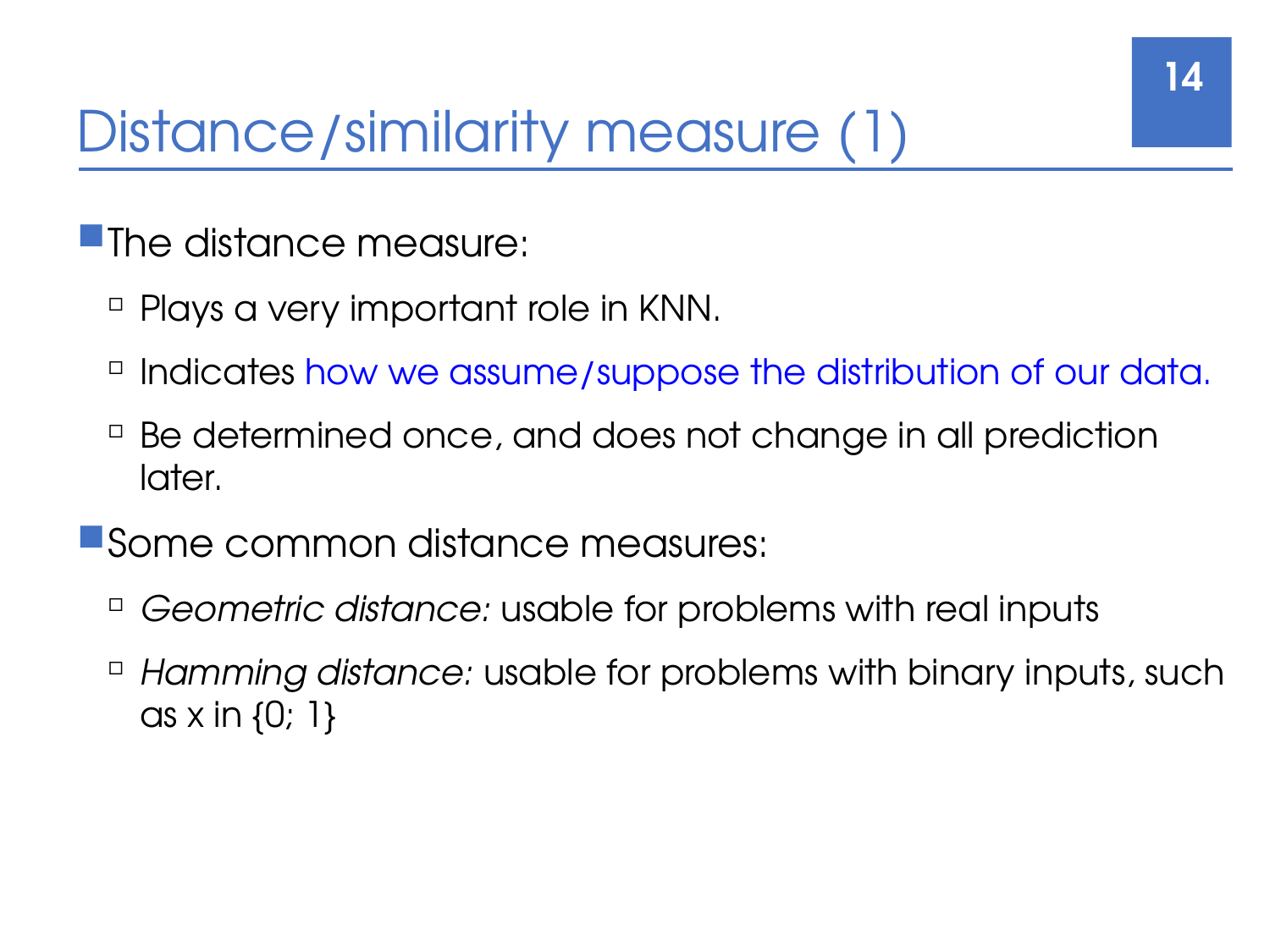

14
# Distance/similarity measure (1)

The distance measure:
Plays a very important role in KNN.
Indicates how we assume/suppose the distribution of our data.
Be determined once, and does not change in all prediction later.
Some common distance measures:
Geometric distance: usable for problems with real inputs
Hamming distance: usable for problems with binary inputs, such as x in {0; 1}